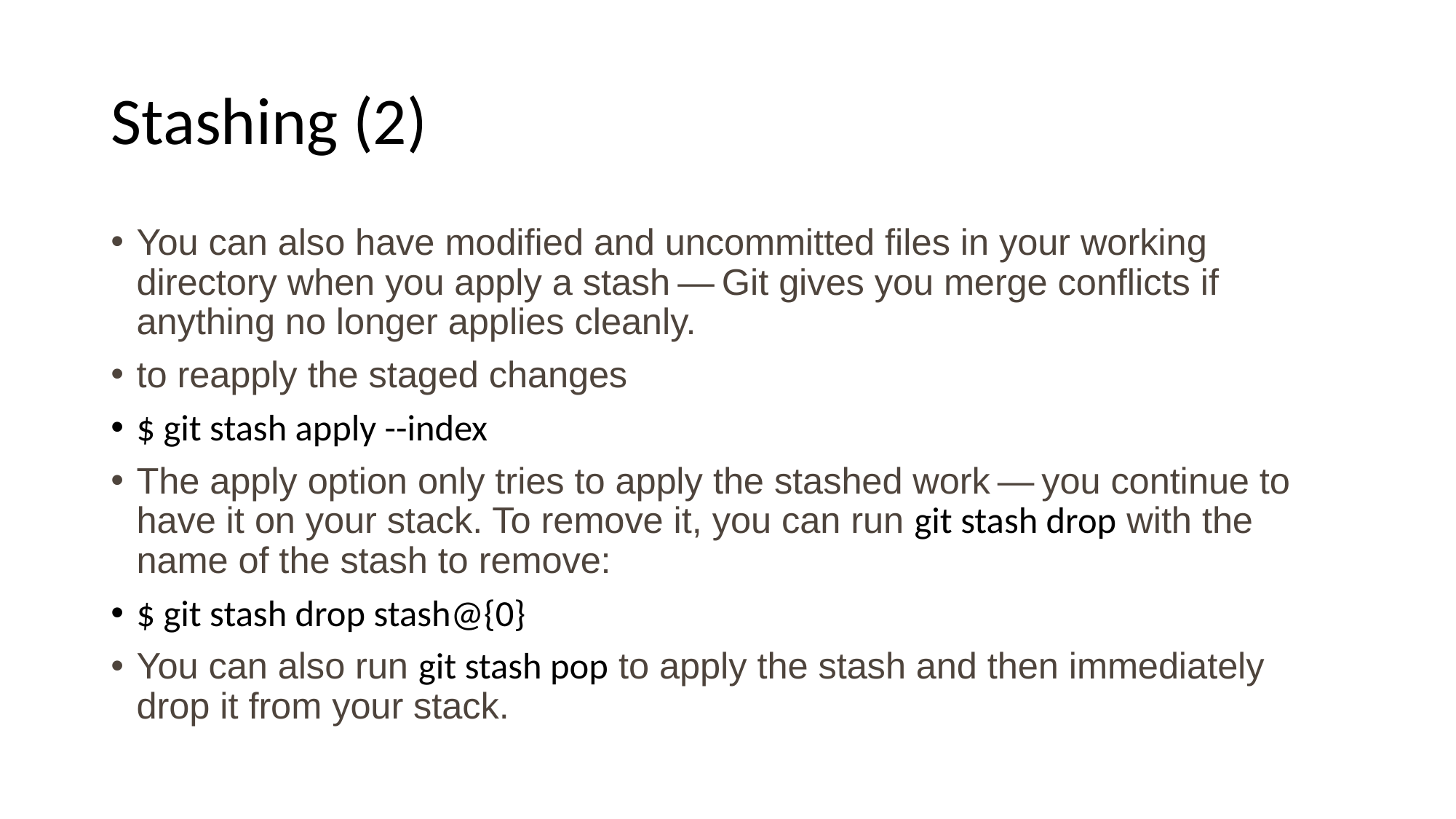

# Stashing (2)
You can also have modified and uncommitted files in your working directory when you apply a stash — Git gives you merge conflicts if anything no longer applies cleanly.
to reapply the staged changes
$ git stash apply --index
The apply option only tries to apply the stashed work — you continue to have it on your stack. To remove it, you can run git stash drop with the name of the stash to remove:
$ git stash drop stash@{0}
You can also run git stash pop to apply the stash and then immediately drop it from your stack.